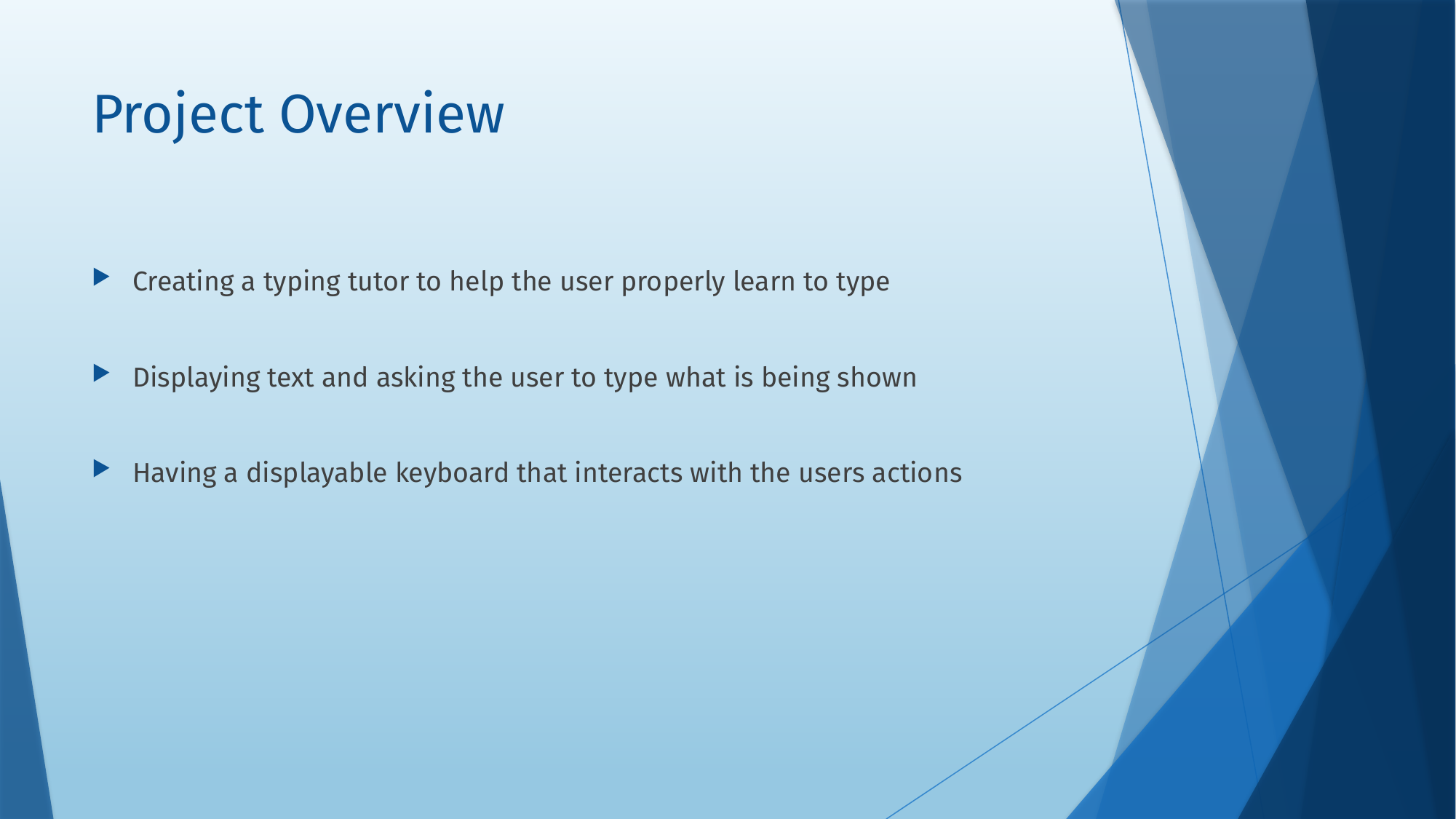

# Project Overview
Creating a typing tutor to help the user properly learn to type

Displaying text and asking the user to type what is being shown

Having a displayable keyboard that interacts with the users actions